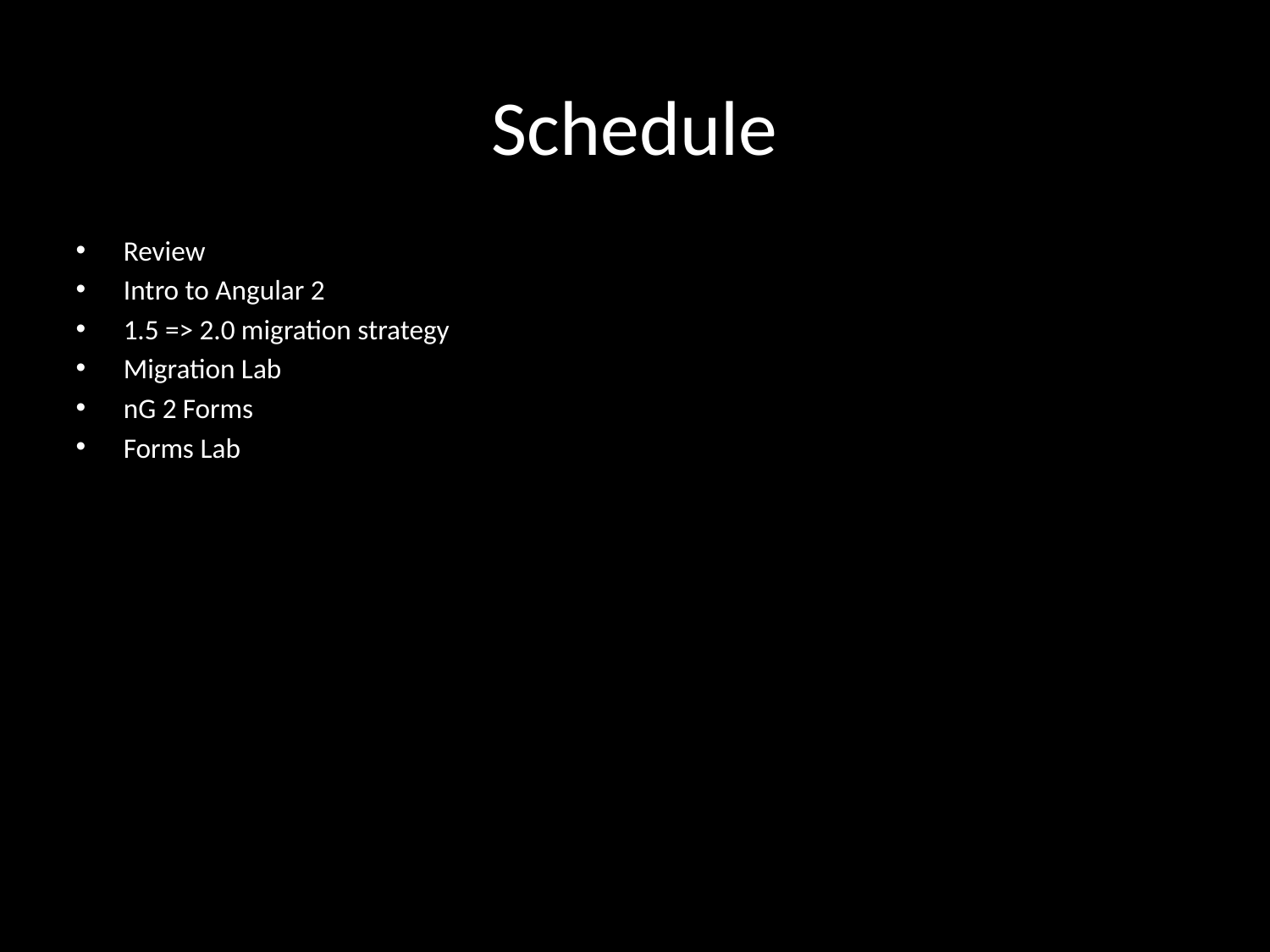

# Schedule
Review
Intro to Angular 2
1.5 => 2.0 migration strategy
Migration Lab
nG 2 Forms
Forms Lab